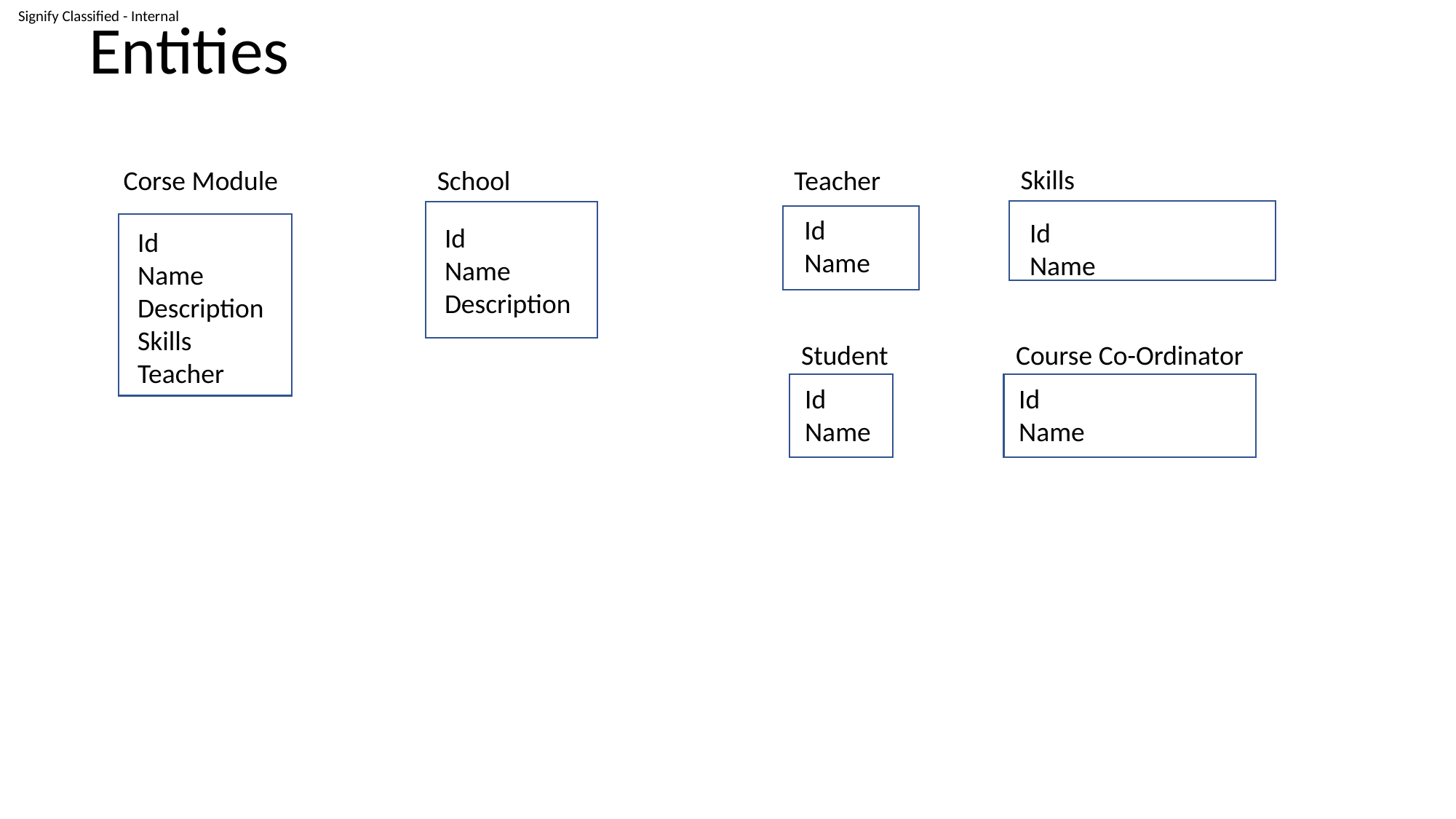

# Entities
Skills
Corse Module
School
Teacher

Id
Name
Id
Name

Id
Name
Description
Id
Name
Description
Skills
Teacher
Student
Course Co-Ordinator

Id
Name
Id
Name